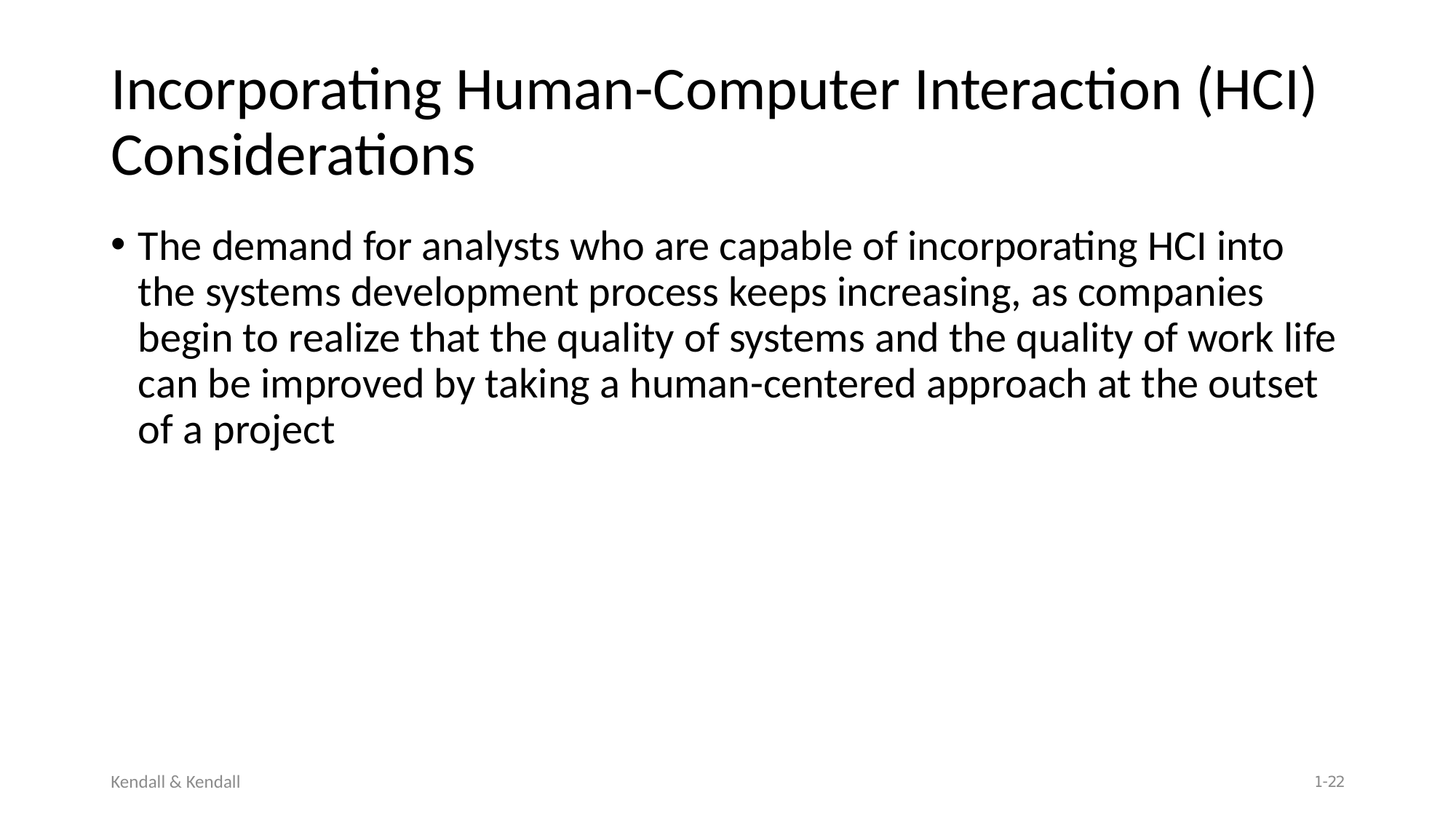

# Incorporating Human-Computer Interaction (HCI) Considerations
The demand for analysts who are capable of incorporating HCI into the systems development process keeps increasing, as companies begin to realize that the quality of systems and the quality of work life can be improved by taking a human-centered approach at the outset of a project
Kendall & Kendall
1-22